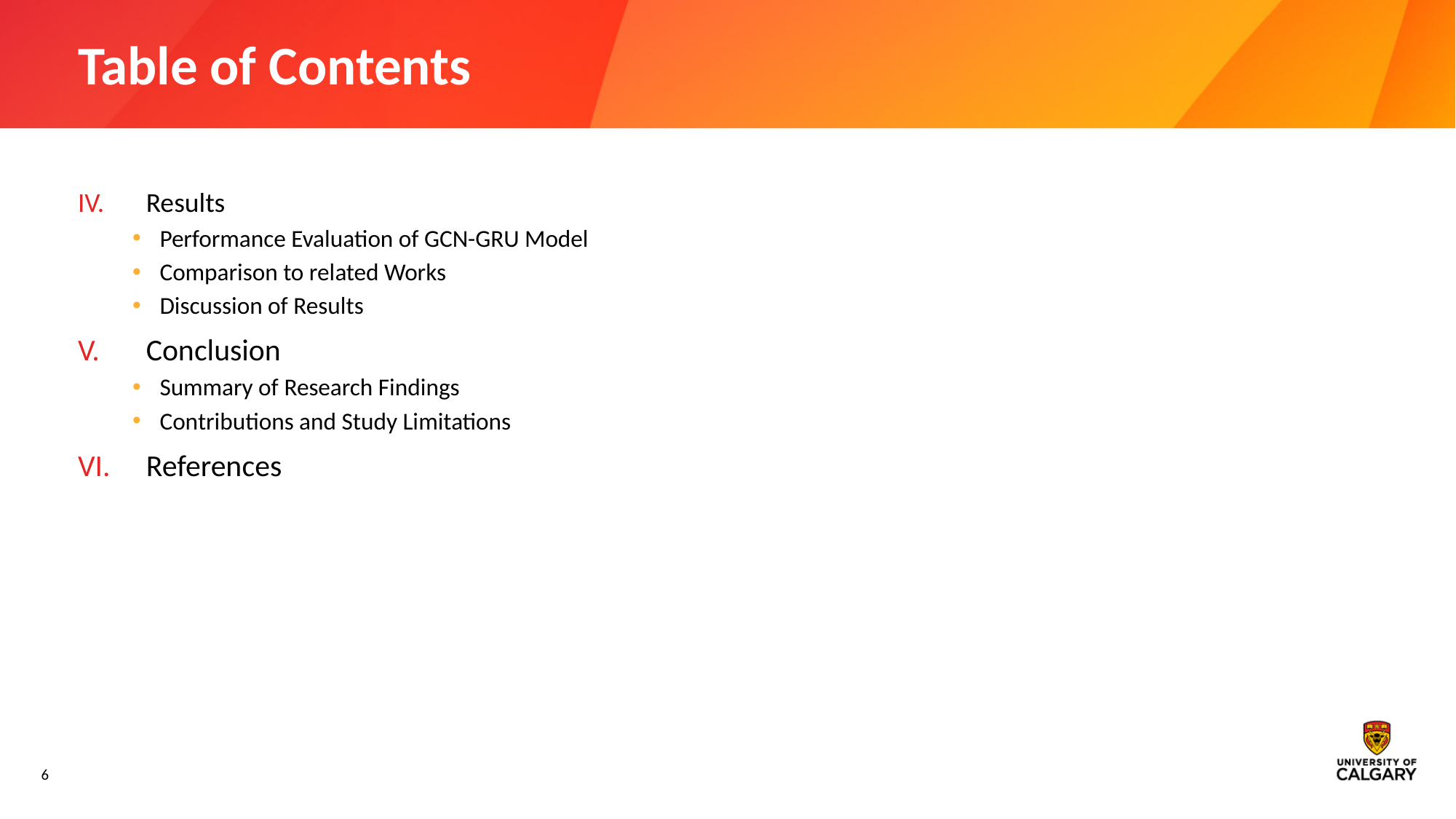

# Table of Contents
Results
Performance Evaluation of GCN-GRU Model
Comparison to related Works
Discussion of Results
Conclusion
Summary of Research Findings
Contributions and Study Limitations
References
6